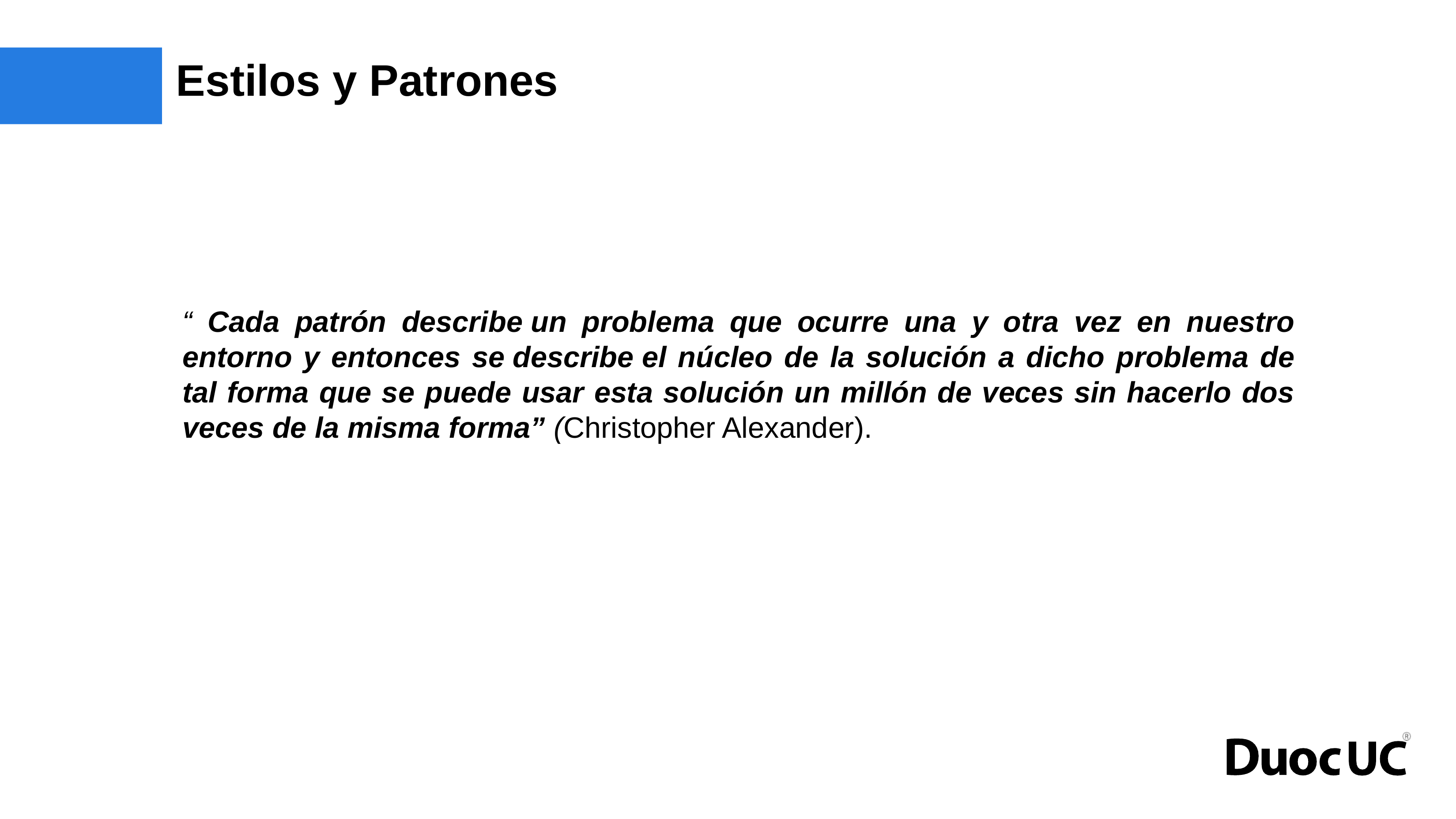

# Estilos y Patrones
“ Cada patrón describe un problema que ocurre una y otra vez en nuestro entorno y entonces se describe el núcleo de la solución a dicho problema de tal forma que se puede usar esta solución un millón de veces sin hacerlo dos veces de la misma forma” (Christopher Alexander).